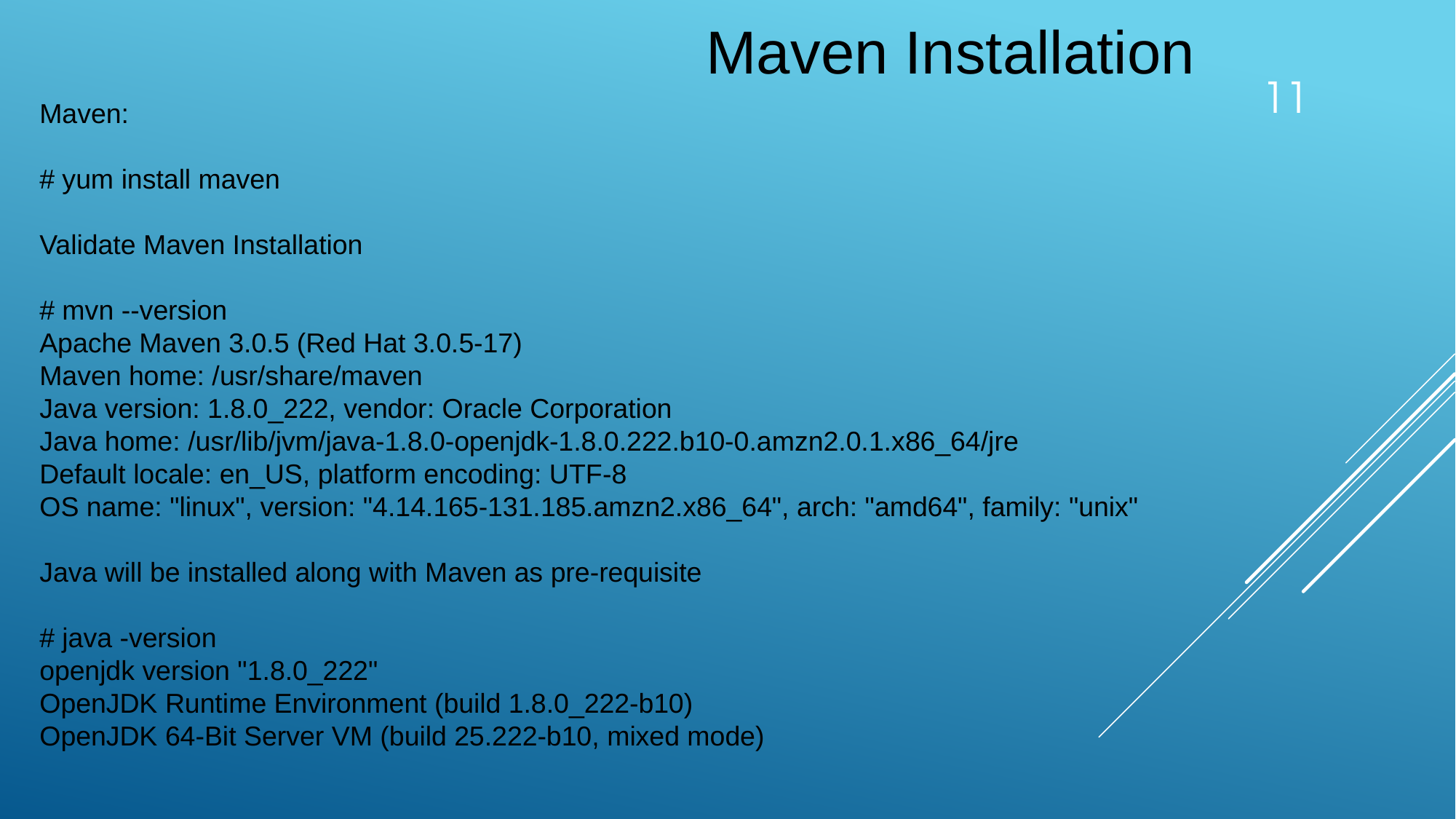

Maven Installation
11
Maven:

# yum install maven

Validate Maven Installation

# mvn --version
Apache Maven 3.0.5 (Red Hat 3.0.5-17)
Maven home: /usr/share/maven
Java version: 1.8.0_222, vendor: Oracle Corporation
Java home: /usr/lib/jvm/java-1.8.0-openjdk-1.8.0.222.b10-0.amzn2.0.1.x86_64/jre
Default locale: en_US, platform encoding: UTF-8
OS name: "linux", version: "4.14.165-131.185.amzn2.x86_64", arch: "amd64", family: "unix"

Java will be installed along with Maven as pre-requisite

# java -version
openjdk version "1.8.0_222"
OpenJDK Runtime Environment (build 1.8.0_222-b10)
OpenJDK 64-Bit Server VM (build 25.222-b10, mixed mode)